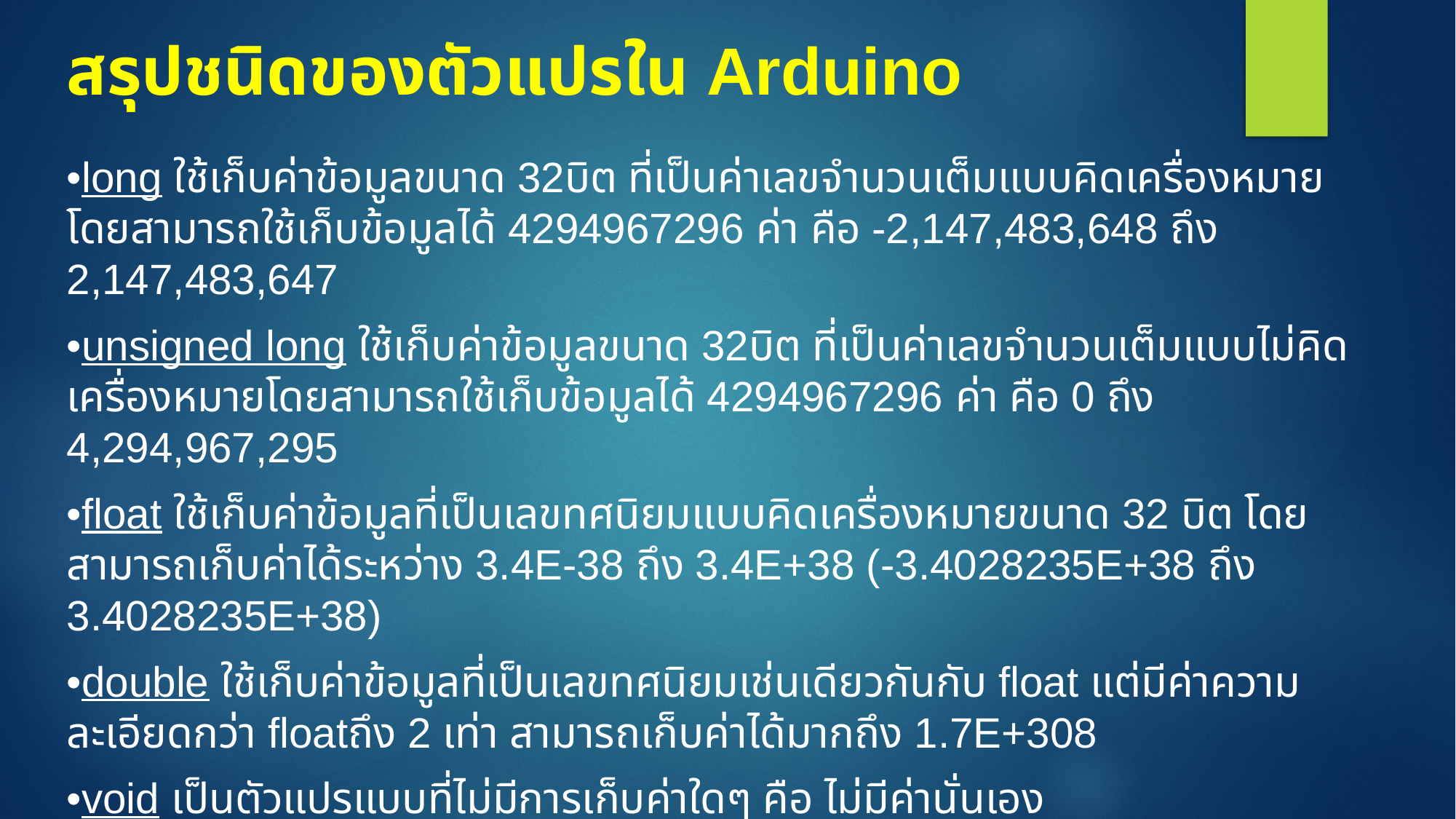

# สรุปชนิดของตัวแปรใน Arduino
•long ใช้เก็บค่าข้อมูลขนาด 32บิต ที่เป็นค่าเลขจำนวนเต็มแบบคิดเครื่องหมาย โดยสามารถใช้เก็บข้อมูลได้ 4294967296 ค่า คือ -2,147,483,648 ถึง 2,147,483,647
•unsigned long ใช้เก็บค่าข้อมูลขนาด 32บิต ที่เป็นค่าเลขจำนวนเต็มแบบไม่คิดเครื่องหมายโดยสามารถใช้เก็บข้อมูลได้ 4294967296 ค่า คือ 0 ถึง 4,294,967,295
•float ใช้เก็บค่าข้อมูลที่เป็นเลขทศนิยมแบบคิดเครื่องหมายขนาด 32 บิต โดยสามารถเก็บค่าได้ระหว่าง 3.4E-38 ถึง 3.4E+38 (-3.4028235E+38 ถึง 3.4028235E+38)
•double ใช้เก็บค่าข้อมูลที่เป็นเลขทศนิยมเช่นเดียวกันกับ float แต่มีค่าความละเอียดกว่า floatถึง 2 เท่า สามารถเก็บค่าได้มากถึง 1.7E+308
•void เป็นตัวแปรแบบที่ไม่มีการเก็บค่าใดๆ คือ ไม่มีค่านั่นเอง